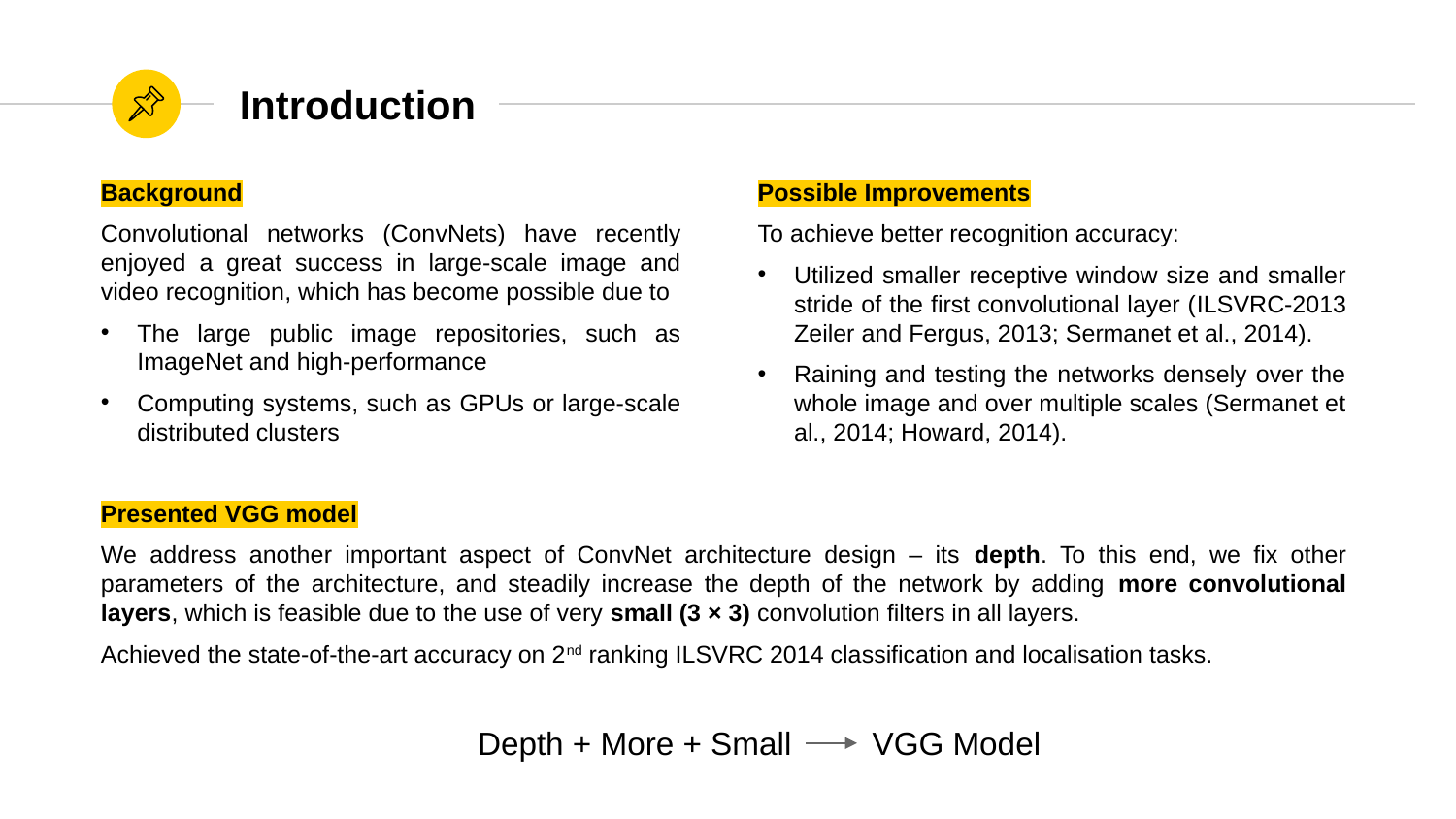

Introduction

Background
Convolutional networks (ConvNets) have recently enjoyed a great success in large-scale image and video recognition, which has become possible due to
The large public image repositories, such as ImageNet and high-performance
Computing systems, such as GPUs or large-scale distributed clusters

Possible Improvements
To achieve better recognition accuracy:
Utilized smaller receptive window size and smaller stride of the first convolutional layer (ILSVRC-2013 Zeiler and Fergus, 2013; Sermanet et al., 2014).
Raining and testing the networks densely over the whole image and over multiple scales (Sermanet et al., 2014; Howard, 2014).

Presented VGG model
We address another important aspect of ConvNet architecture design – its depth. To this end, we fix other parameters of the architecture, and steadily increase the depth of the network by adding more convolutional layers, which is feasible due to the use of very small (3 × 3) convolution filters in all layers.
Achieved the state-of-the-art accuracy on 2nd ranking ILSVRC 2014 classification and localisation tasks.

 Depth + More + Small         VGG Model